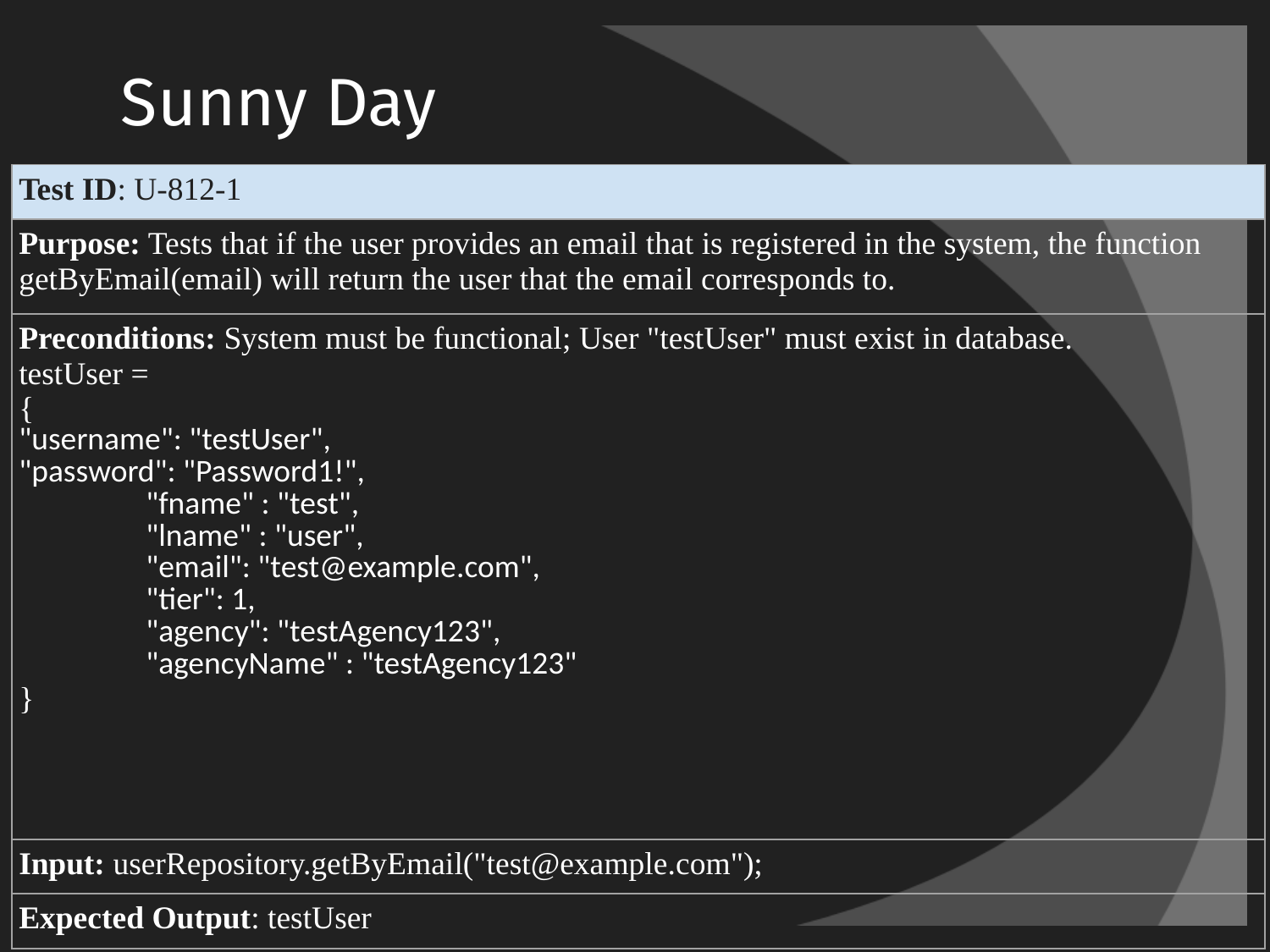

# Sunny Day
| Test ID: U-812-1 |
| --- |
| Purpose: Tests that if the user provides an email that is registered in the system, the function getByEmail(email) will return the user that the email corresponds to. |
| Preconditions: System must be functional; User "testUser" must exist in database. testUser = { "username": "testUser", "password": "Password1!", "fname" : "test", "lname" : "user", "email": "test@example.com", "tier": 1, "agency": "testAgency123", "agencyName" : "testAgency123" } |
| Input: userRepository.getByEmail("test@example.com"); |
| Expected Output: testUser |